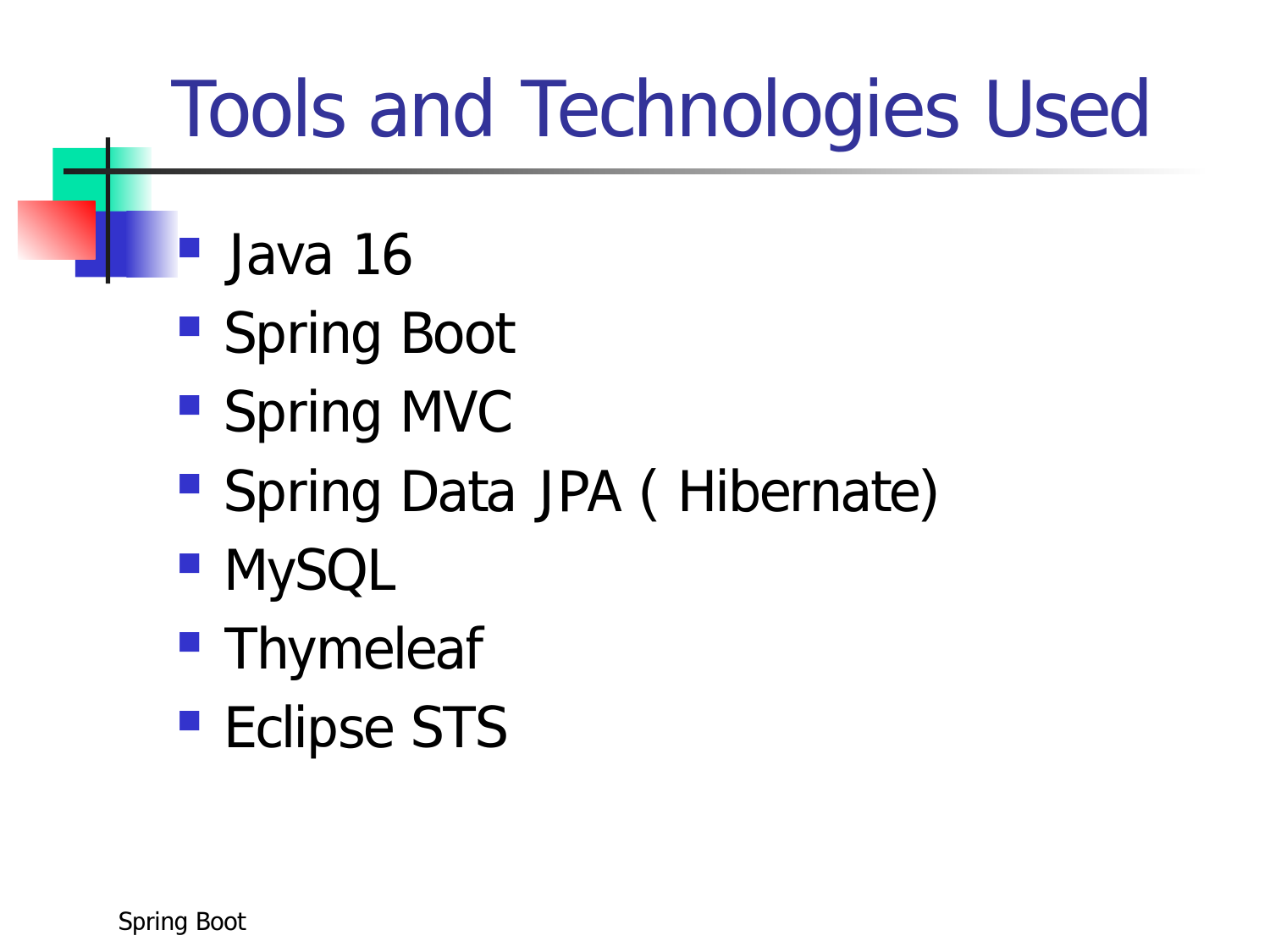

# Tools and Technologies Used
Java 16
Spring Boot
Spring MVC
Spring Data JPA ( Hibernate)
MySQL
Thymeleaf
Eclipse STS
Spring Boot